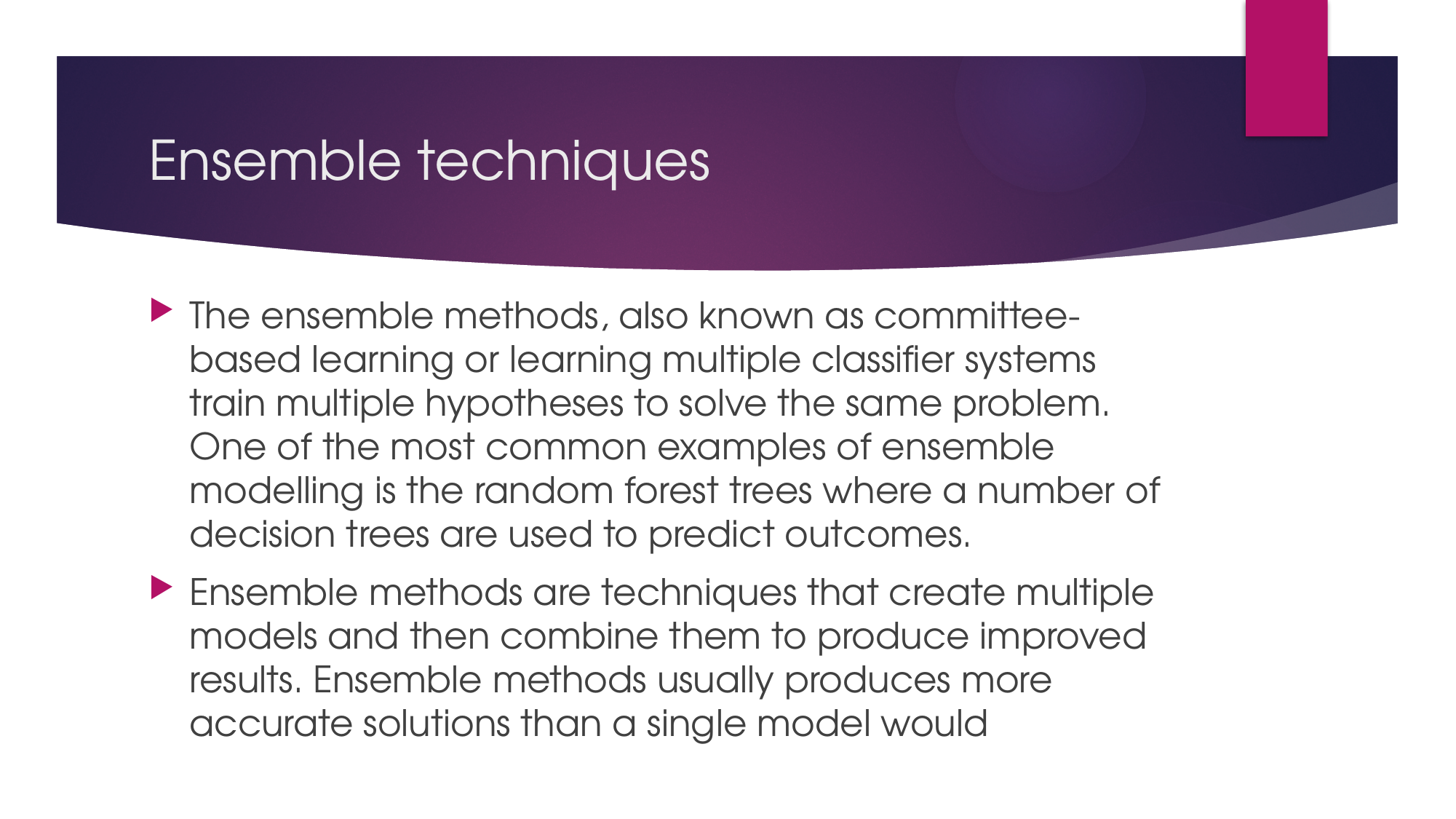

# Ensemble techniques
The ensemble methods, also known as committee-based learning or learning multiple classifier systems train multiple hypotheses to solve the same problem. One of the most common examples of ensemble modelling is the random forest trees where a number of decision trees are used to predict outcomes.
Ensemble methods are techniques that create multiple models and then combine them to produce improved results. Ensemble methods usually produces more accurate solutions than a single model would